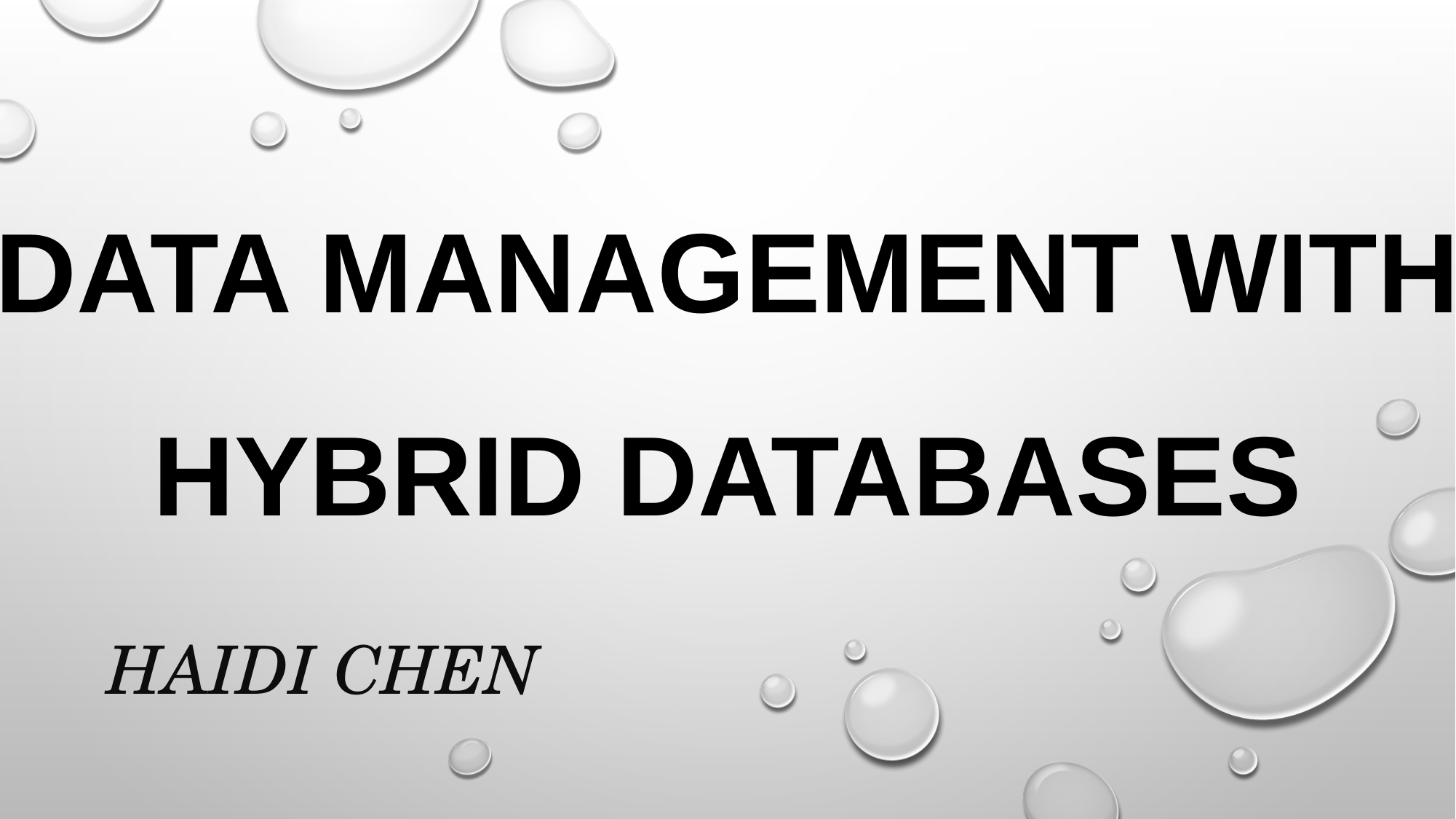

# Data Management With Hybrid Databases
Haidi CheN